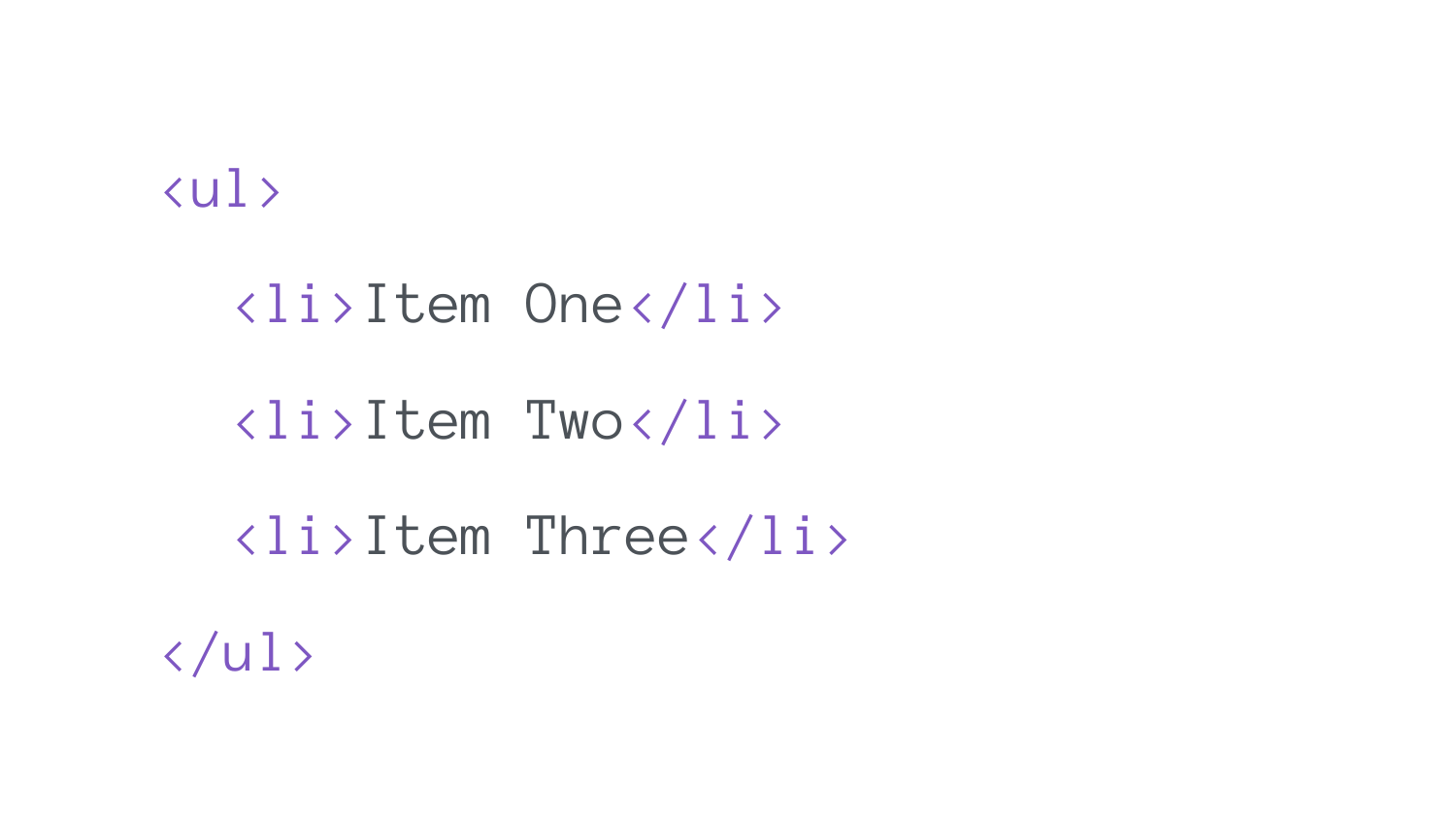

<ul>
<li>Item One</li>
<li>Item Two</li>
<li>Item Three</li>
</ul>